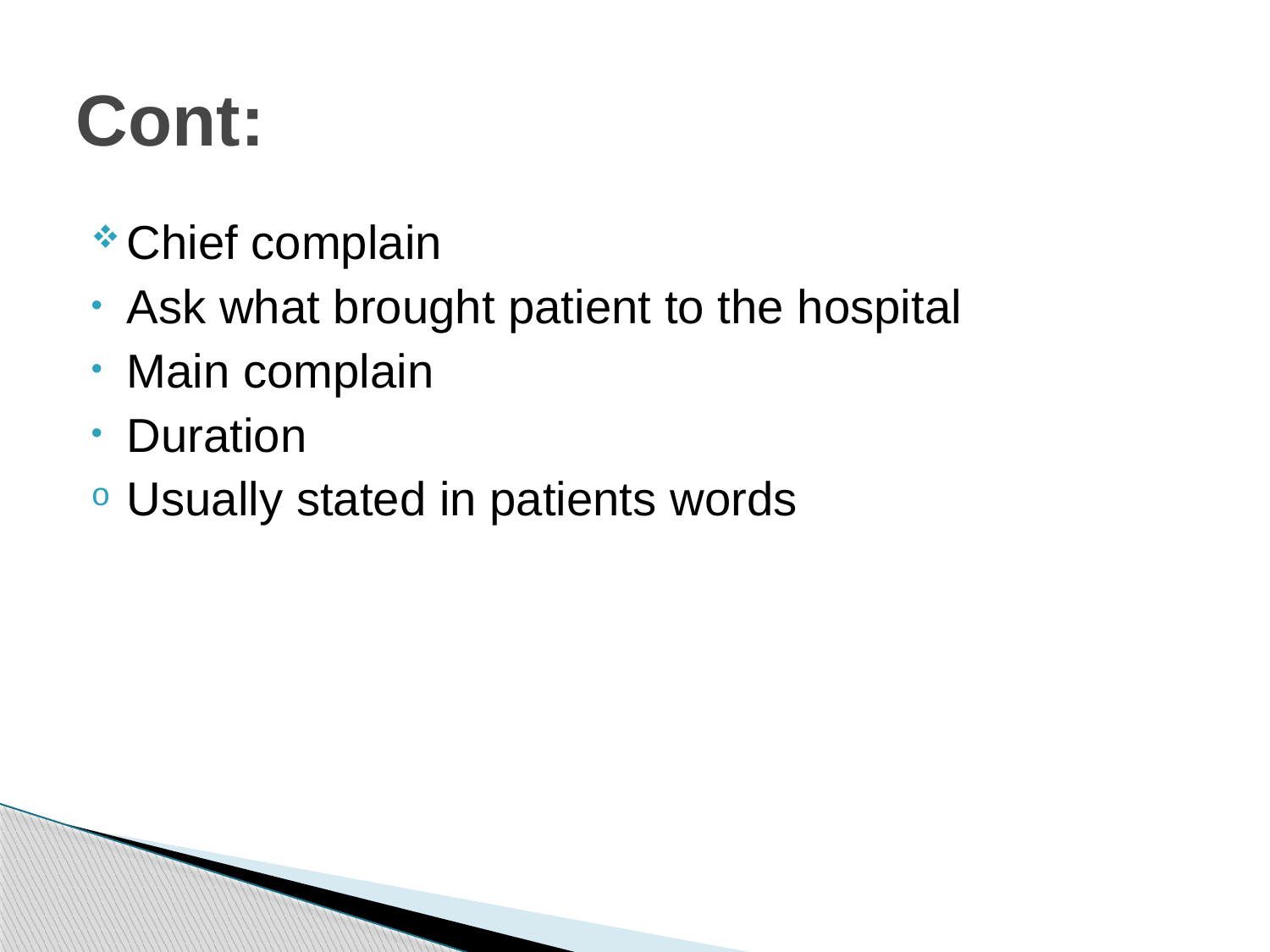

# Cont:
Chief complain
Ask what brought patient to the hospital
Main complain
Duration
Usually stated in patients words